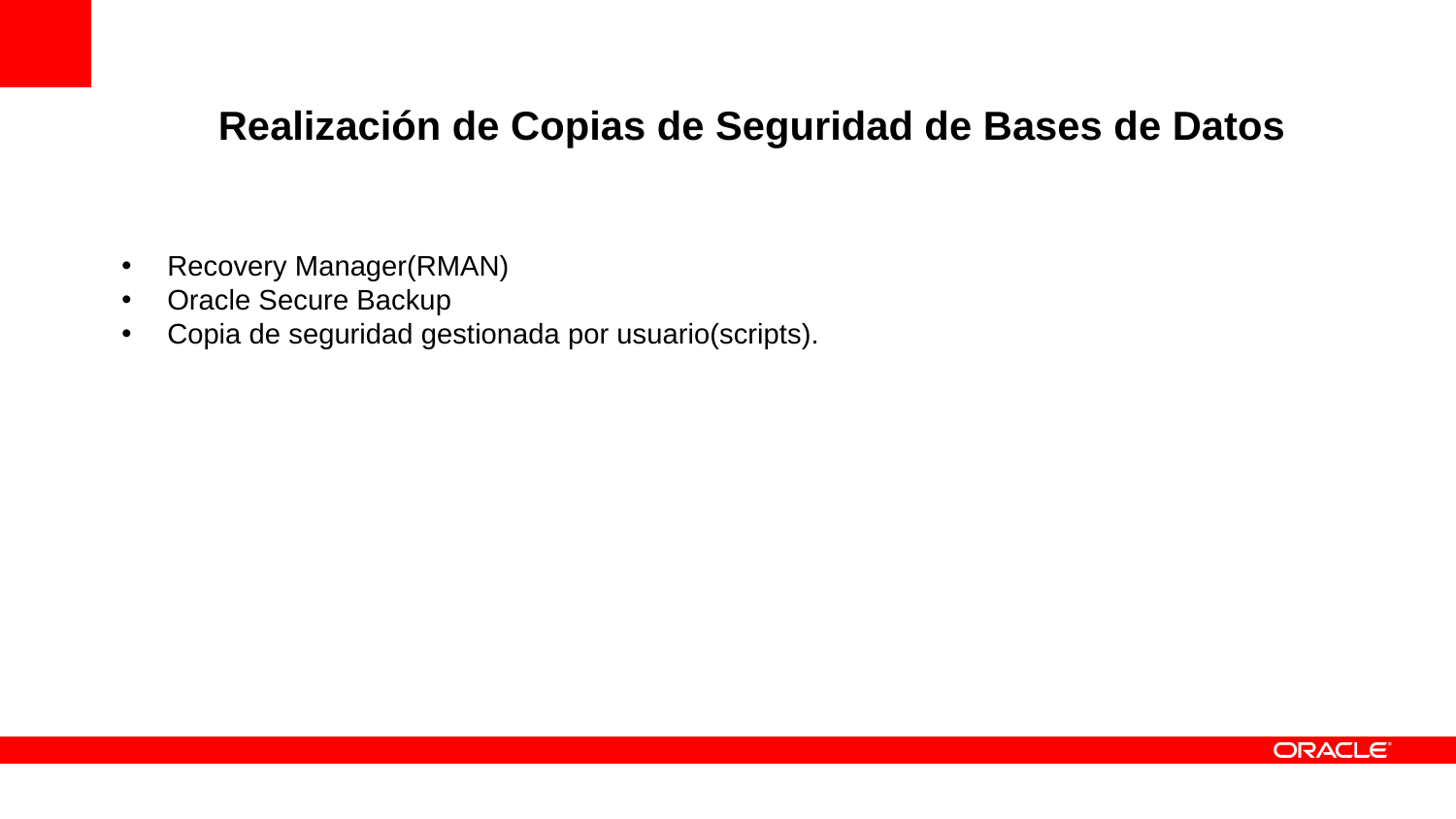

Realización de Copias de Seguridad de Bases de Datos

Recovery Manager(RMAN)
Oracle Secure Backup
Copia de seguridad gestionada por usuario(scripts).